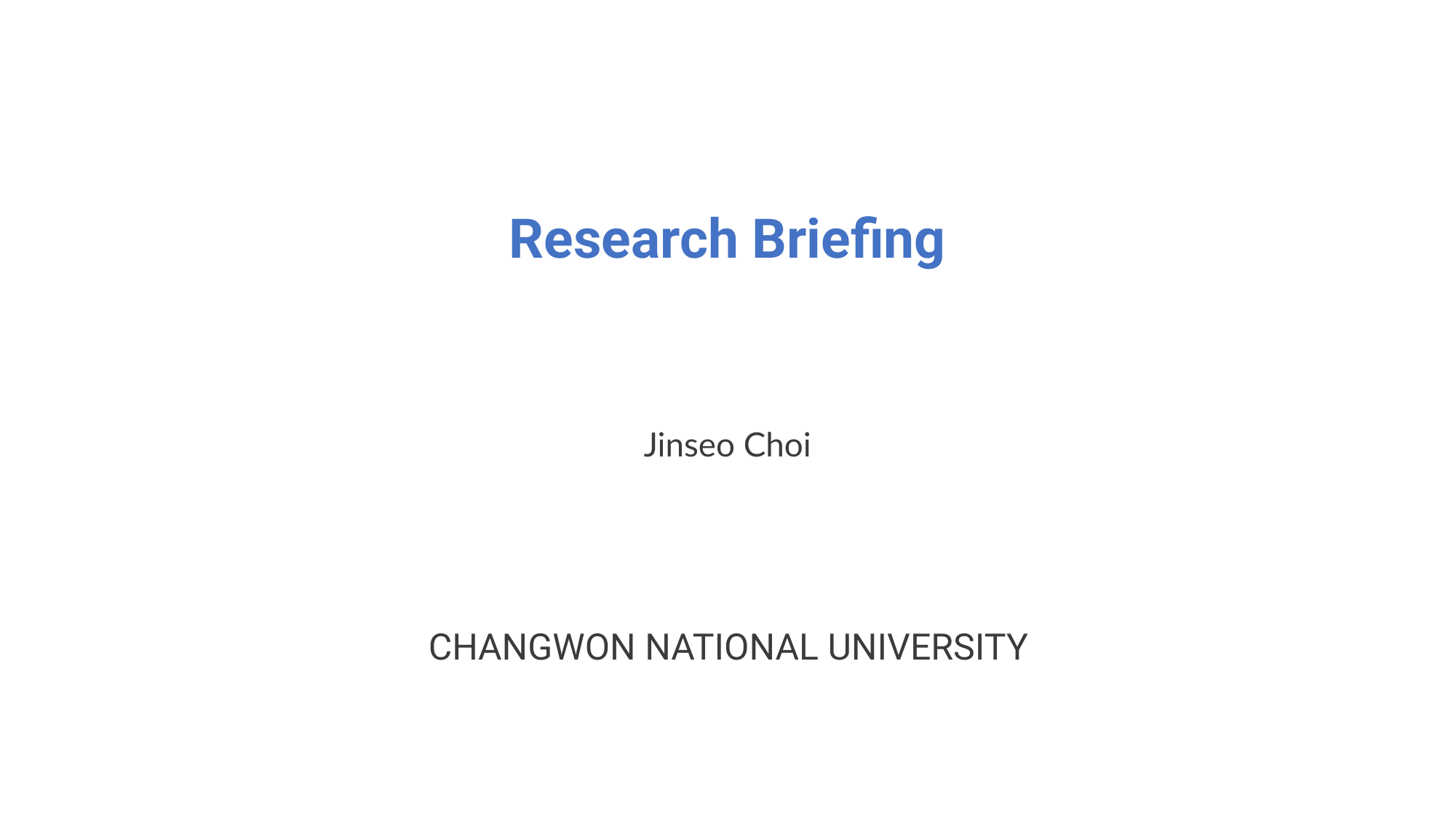

Research Briefing
Jinseo Choi
CHANGWON NATIONAL UNIVERSITY